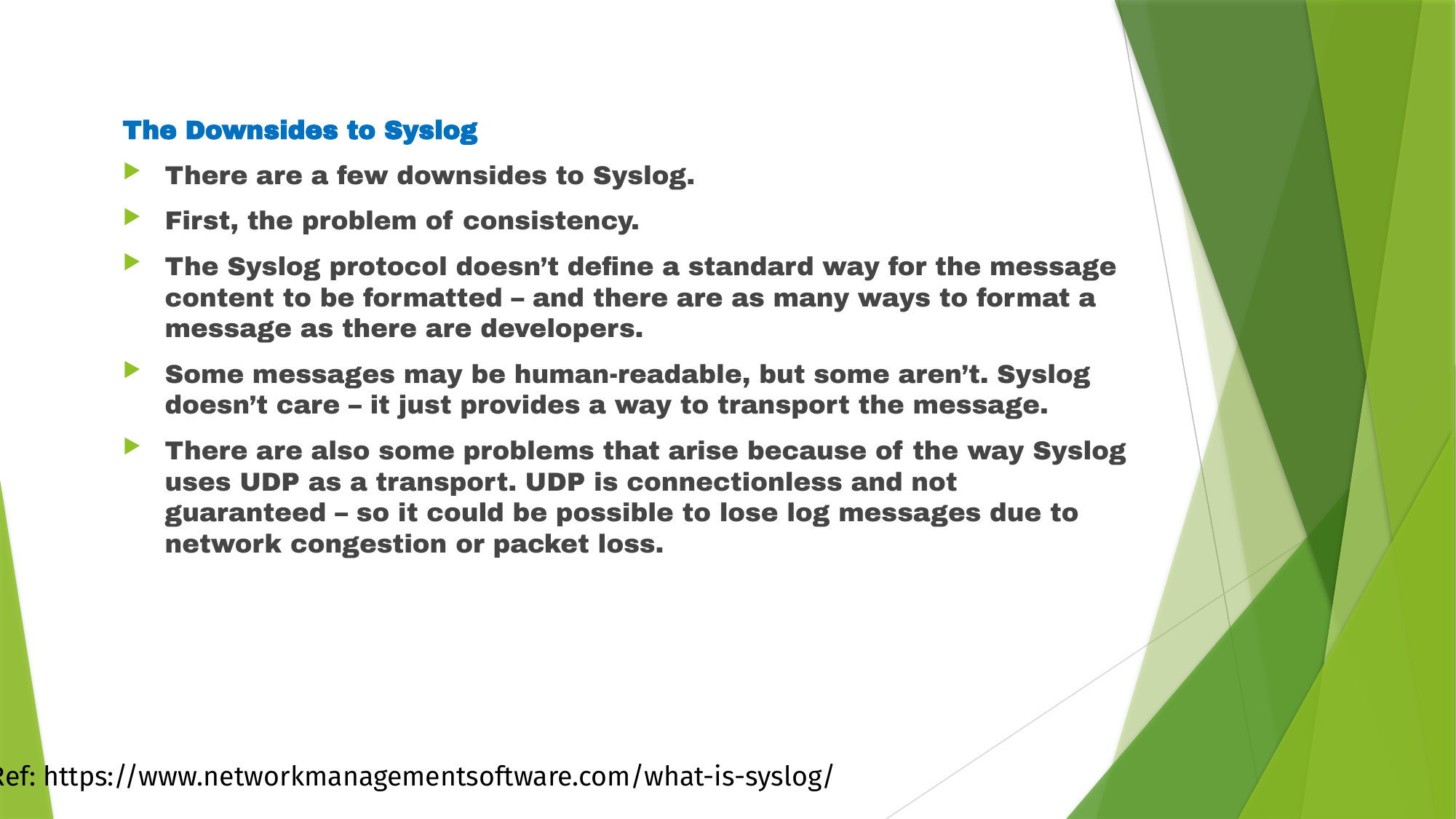

The Downsides to Syslog
There are a few downsides to Syslog.
First, the problem of consistency.
The Syslog protocol doesn’t define a standard way for the message content to be formatted – and there are as many ways to format a message as there are developers.
Some messages may be human-readable, but some aren’t. Syslog doesn’t care – it just provides a way to transport the message.
There are also some problems that arise because of the way Syslog uses UDP as a transport. UDP is connectionless and not guaranteed – so it could be possible to lose log messages due to network congestion or packet loss.

Ref: https://www.networkmanagementsoftware.com/what-is-syslog/